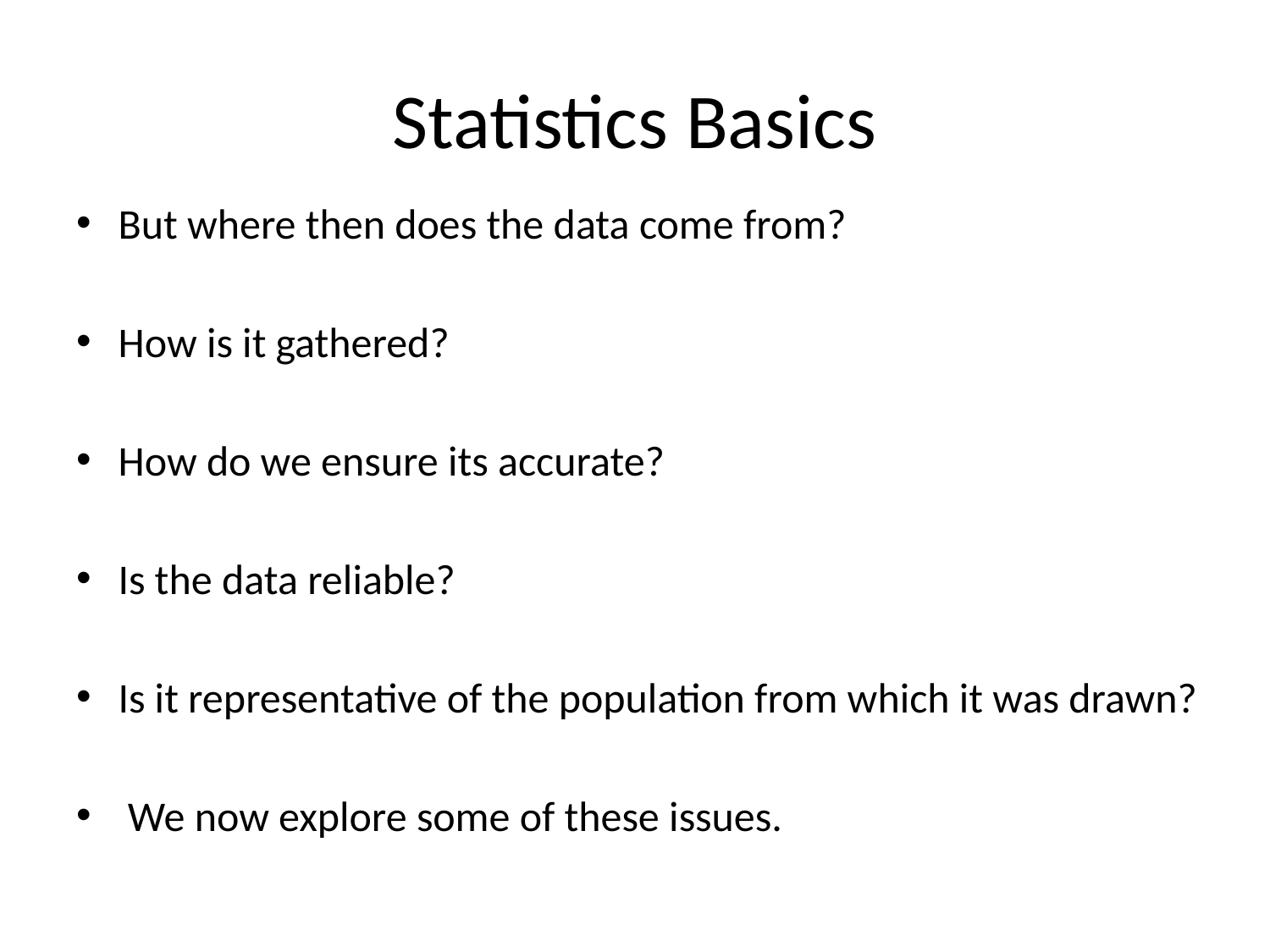

# Statistics Basics
But where then does the data come from?

How is it gathered?

How do we ensure its accurate?

Is the data reliable?

Is it representative of the population from which it was drawn?

 We now explore some of these issues.